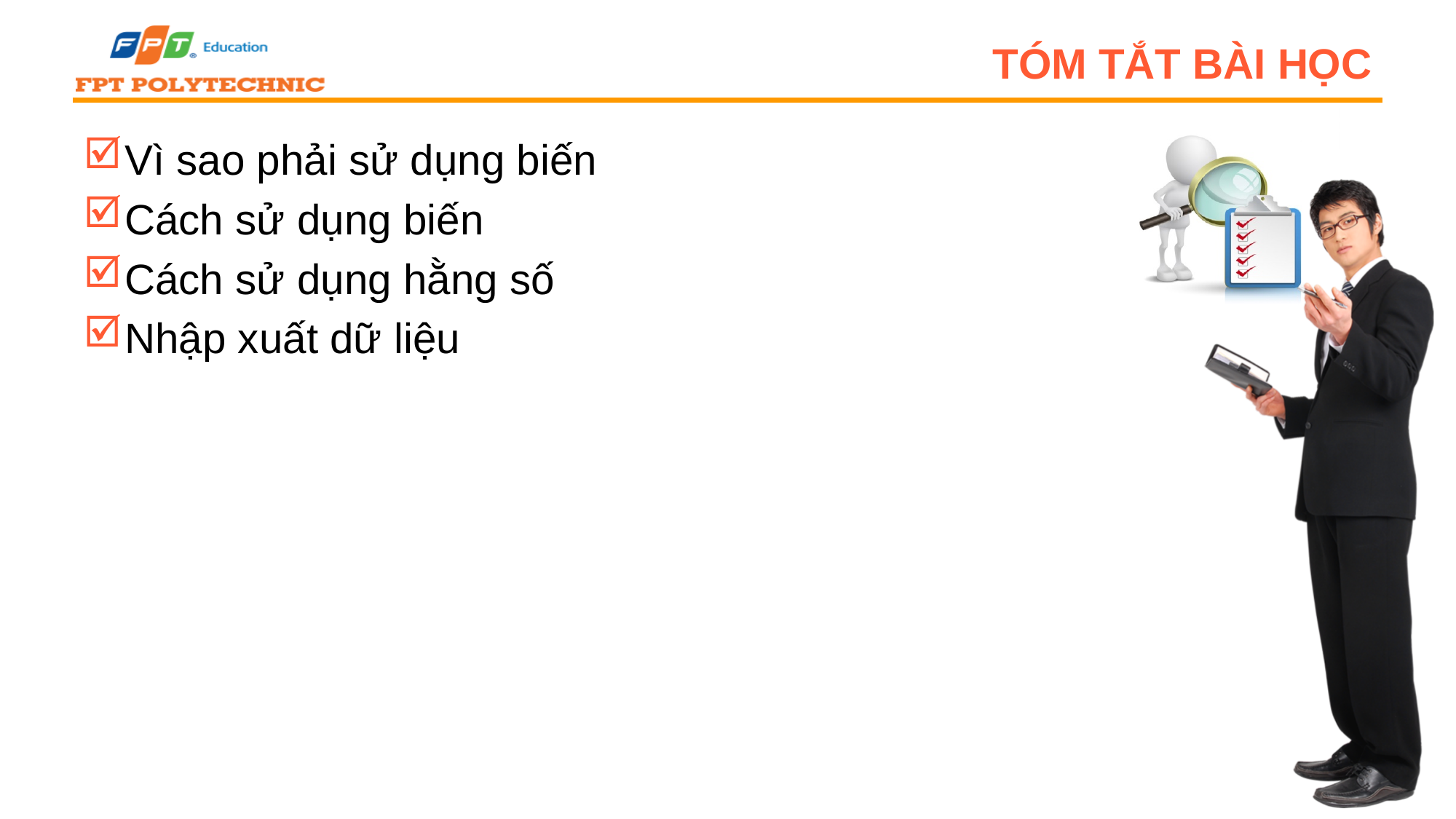

# Tóm tắt bài học
Vì sao phải sử dụng biến
Cách sử dụng biến
Cách sử dụng hằng số
Nhập xuất dữ liệu